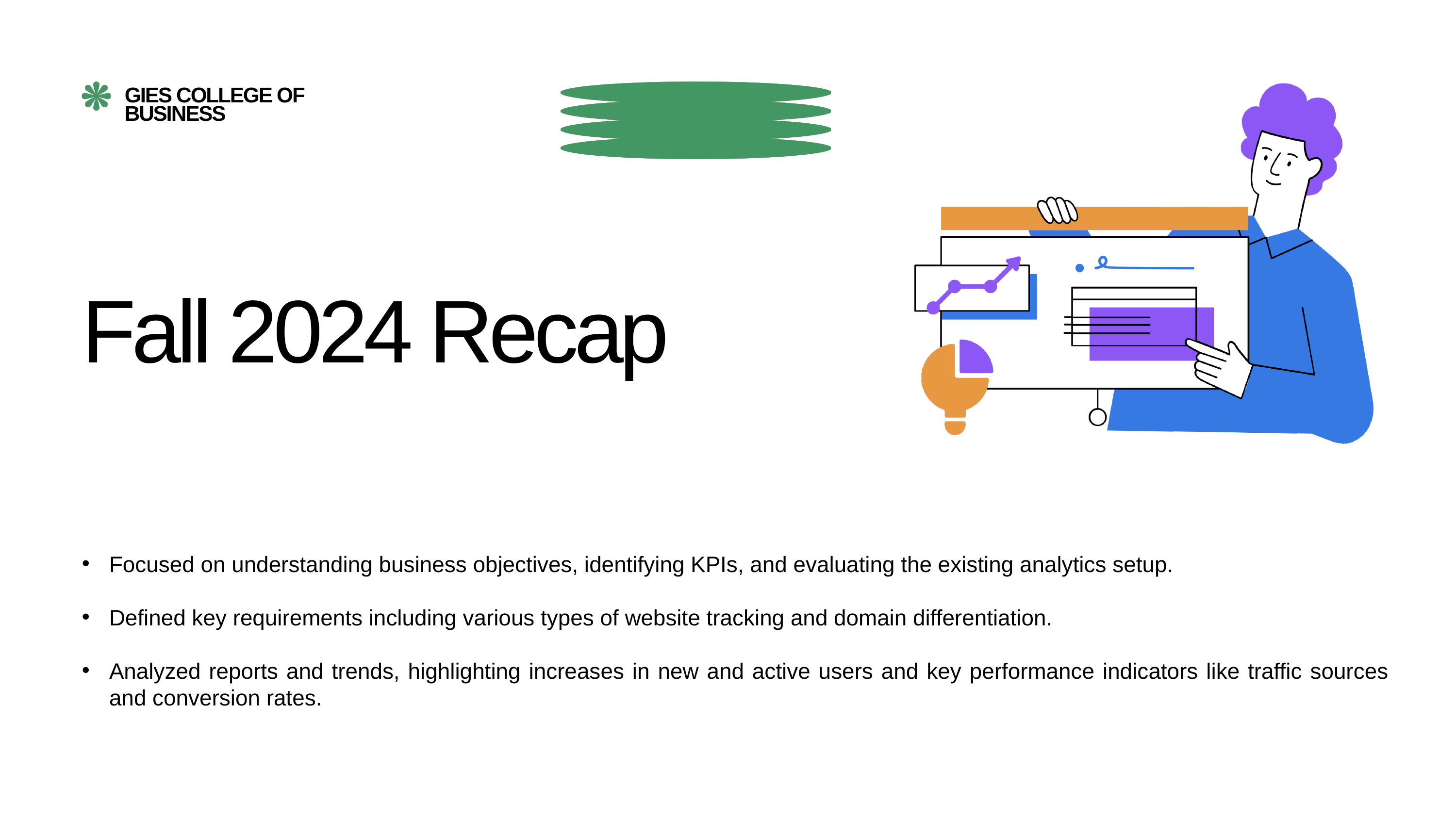

GIES COLLEGE OF BUSINESS
Fall 2024 Recap
Focused on understanding business objectives, identifying KPIs, and evaluating the existing analytics setup.

Defined key requirements including various types of website tracking and domain differentiation.

Analyzed reports and trends, highlighting increases in new and active users and key performance indicators like traffic sources and conversion rates.